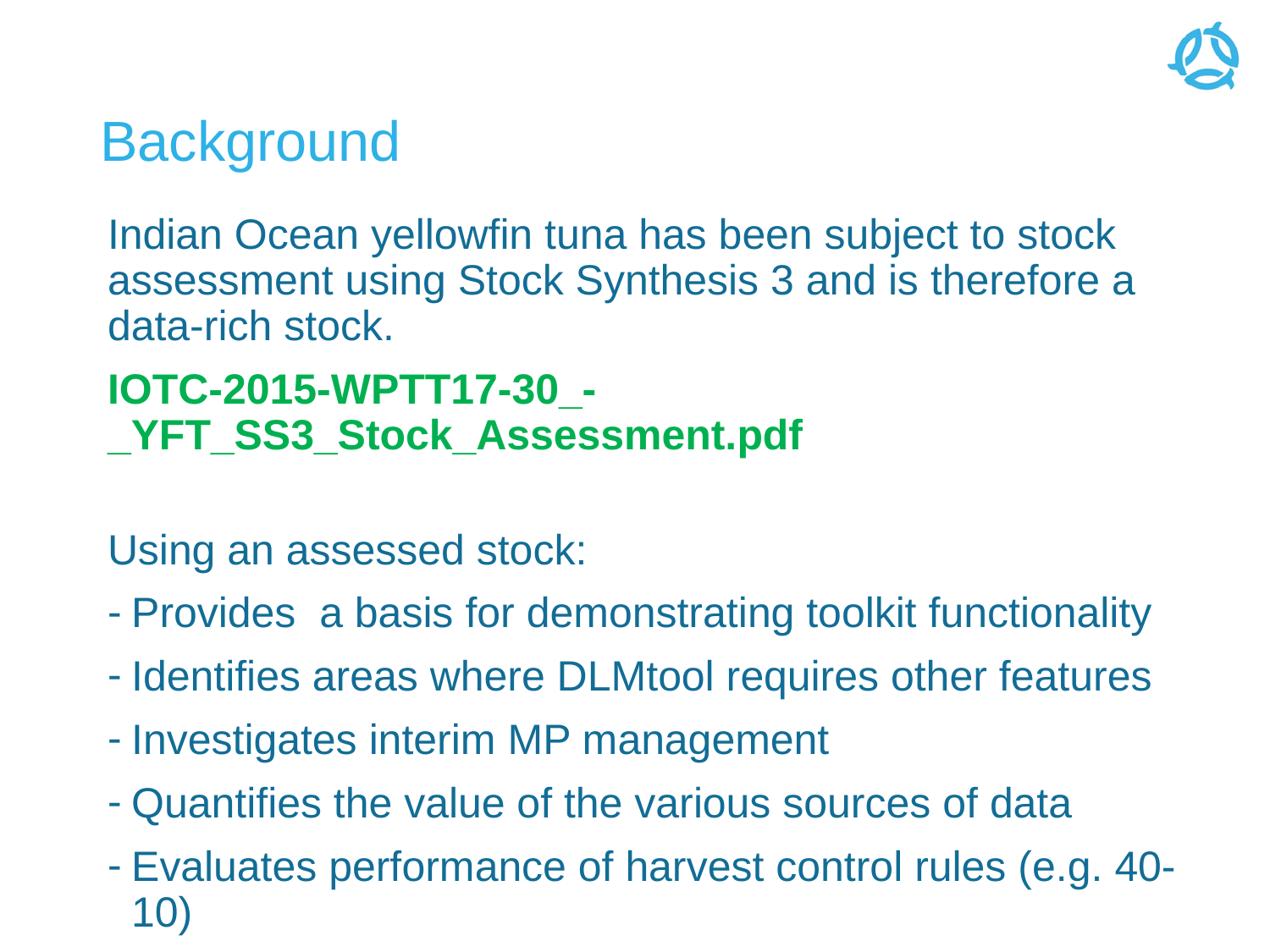

# Background
Indian Ocean yellowfin tuna has been subject to stock assessment using Stock Synthesis 3 and is therefore a data-rich stock.
IOTC-2015-WPTT17-30_-_YFT_SS3_Stock_Assessment.pdf

Using an assessed stock:
Provides  a basis for demonstrating toolkit functionality
Identifies areas where DLMtool requires other features
Investigates interim MP management
Quantifies the value of the various sources of data
Evaluates performance of harvest control rules (e.g. 40-10)